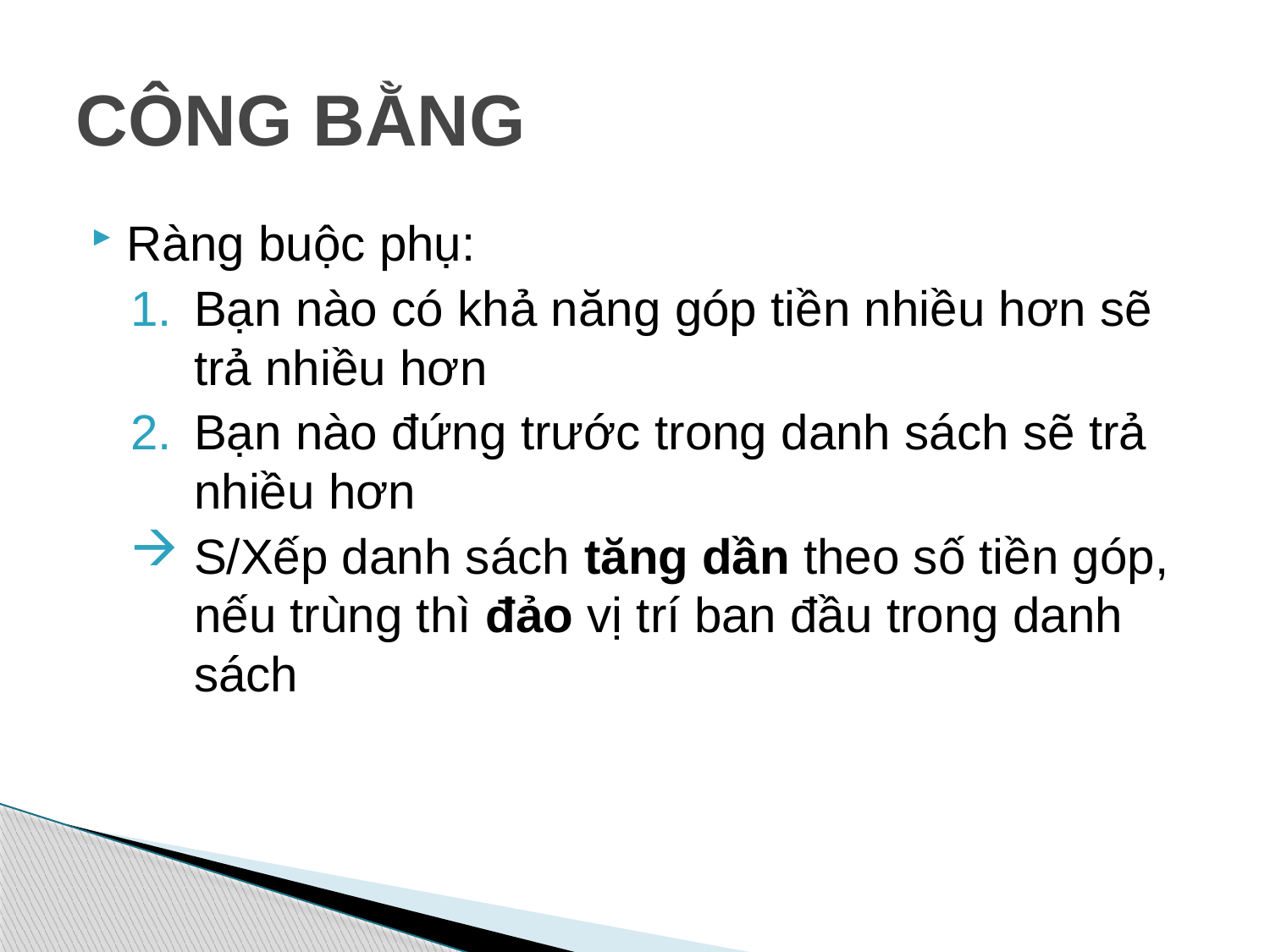

# CÔNG BẰNG
Ràng buộc phụ:
Bạn nào có khả năng góp tiền nhiều hơn sẽ trả nhiều hơn
Bạn nào đứng trước trong danh sách sẽ trả nhiều hơn
S/Xếp danh sách tăng dần theo số tiền góp, nếu trùng thì đảo vị trí ban đầu trong danh sách